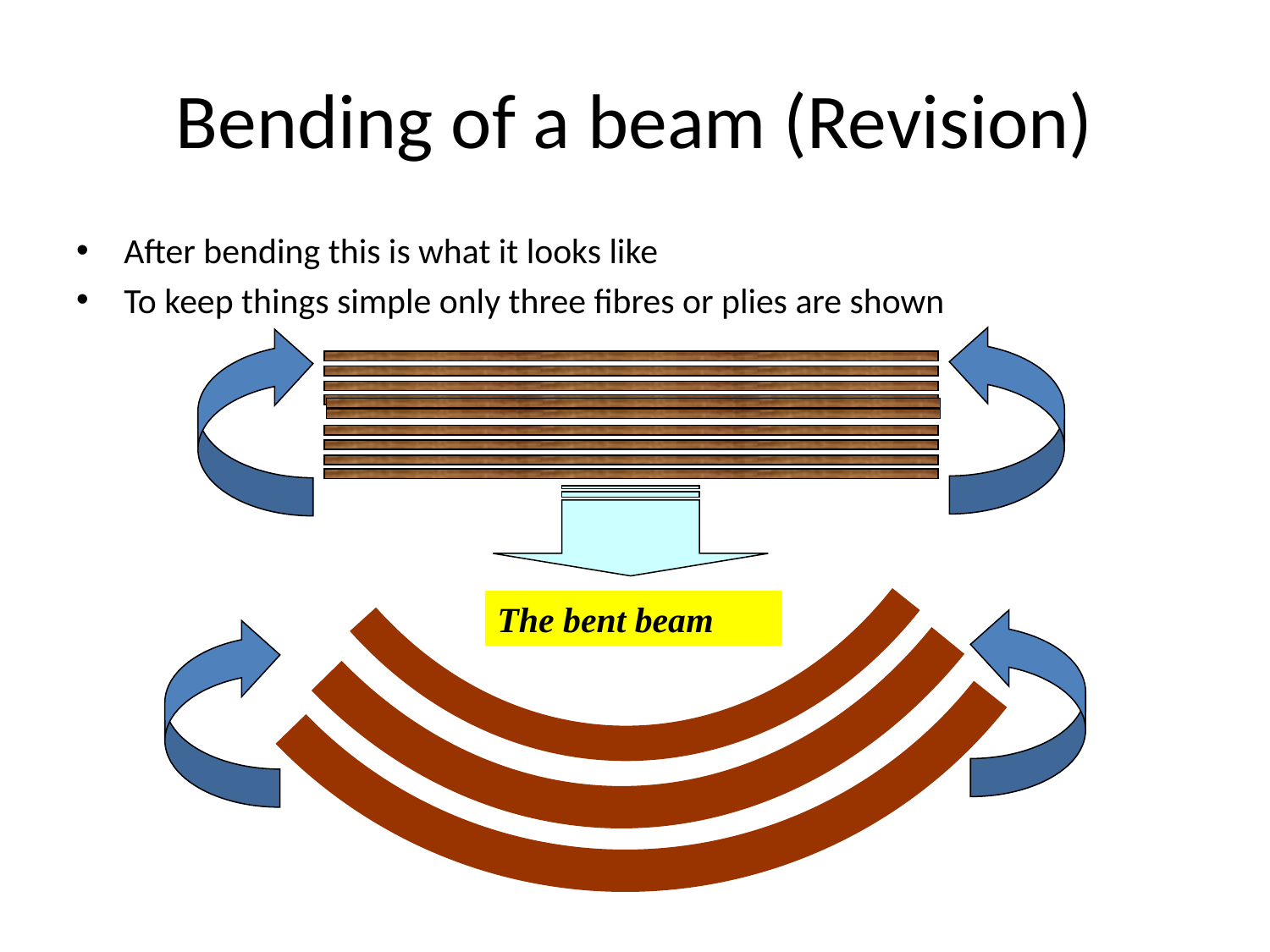

# Bending of a beam (Revision)
After bending this is what it looks like
To keep things simple only three fibres or plies are shown

The bent beam